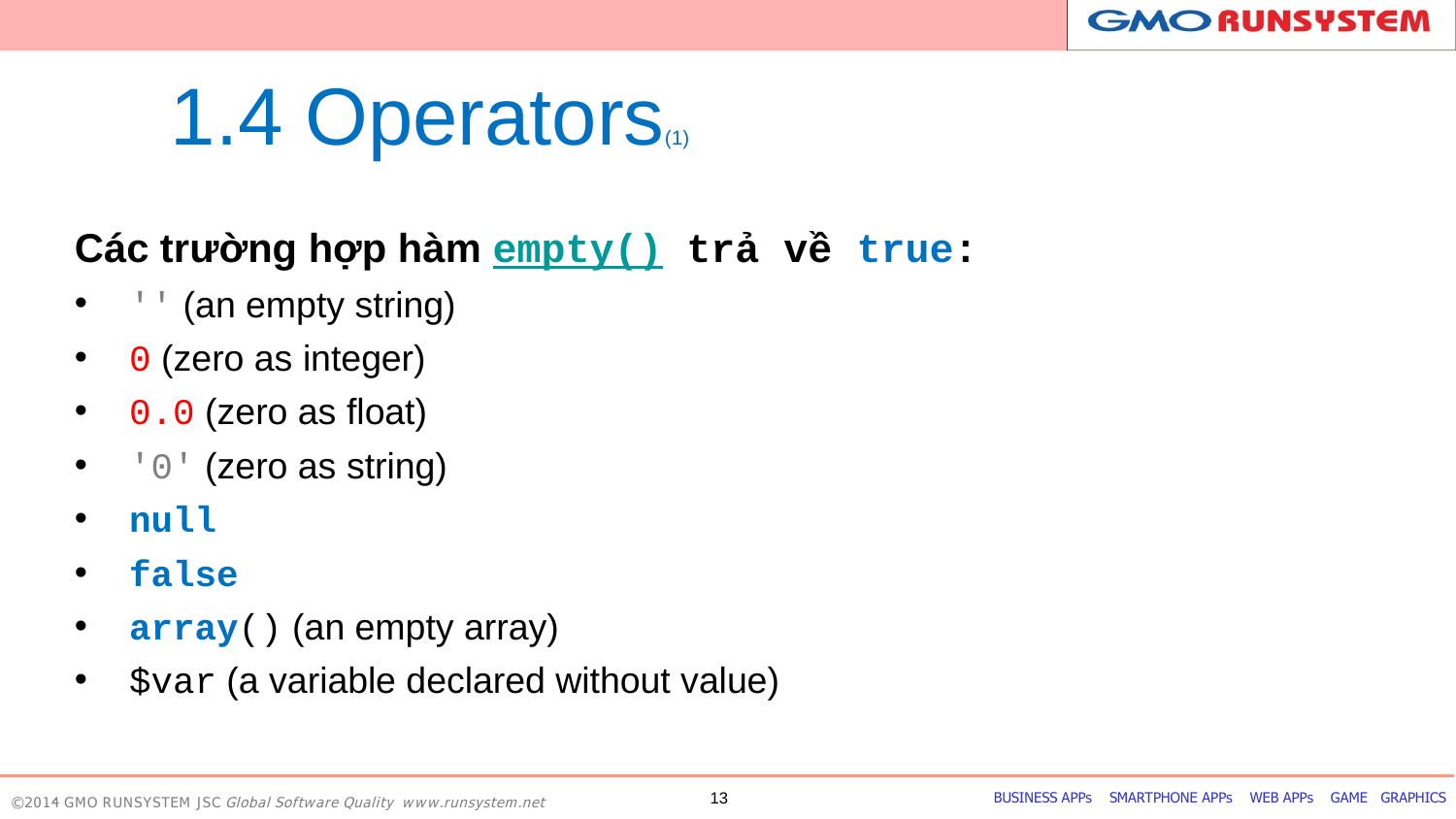

# 1.4 Operators(1)
Các trường hợp hàm empty() trả về true:
'' (an empty string)
0 (zero as integer)
0.0 (zero as float)
'0' (zero as string)
null
false
array() (an empty array)
$var (a variable declared without value)